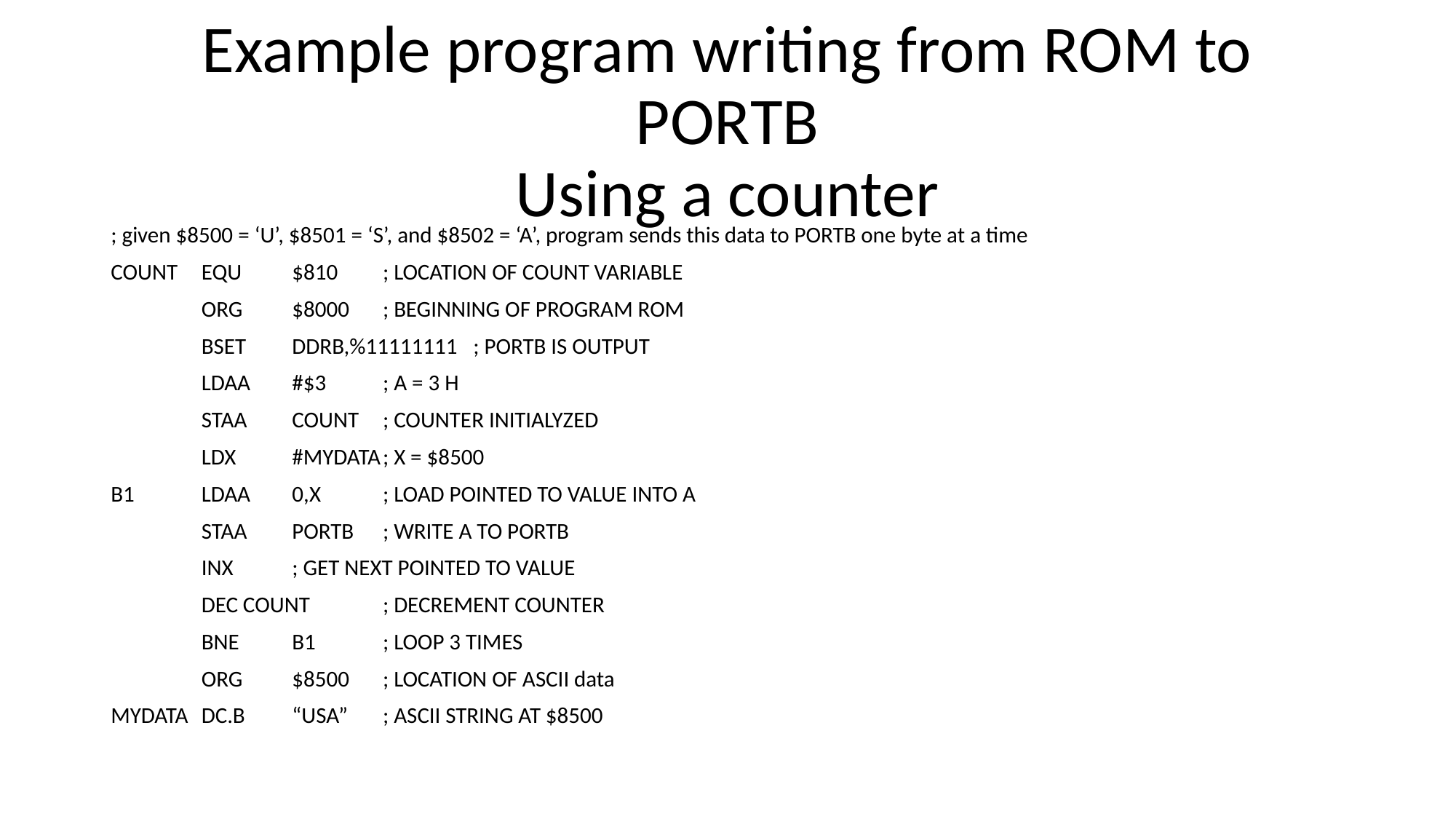

# Example program writing from ROM to PORTB Using a counter
; given $8500 = ‘U’, $8501 = ‘S’, and $8502 = ‘A’, program sends this data to PORTB one byte at a time
COUNT	EQU	$810		; LOCATION OF COUNT VARIABLE
	ORG	$8000		; BEGINNING OF PROGRAM ROM
	BSET	DDRB,%11111111	; PORTB IS OUTPUT
	LDAA	#$3		; A = 3 H
	STAA	COUNT		; COUNTER INITIALYZED
	LDX	#MYDATA		; X = $8500
B1	LDAA	0,X		; LOAD POINTED TO VALUE INTO A
	STAA	PORTB		; WRITE A TO PORTB
	INX			; GET NEXT POINTED TO VALUE
	DEC COUNT		; DECREMENT COUNTER
	BNE	B1		; LOOP 3 TIMES
	ORG	$8500		; LOCATION OF ASCII data
MYDATA	DC.B	“USA”		; ASCII STRING AT $8500